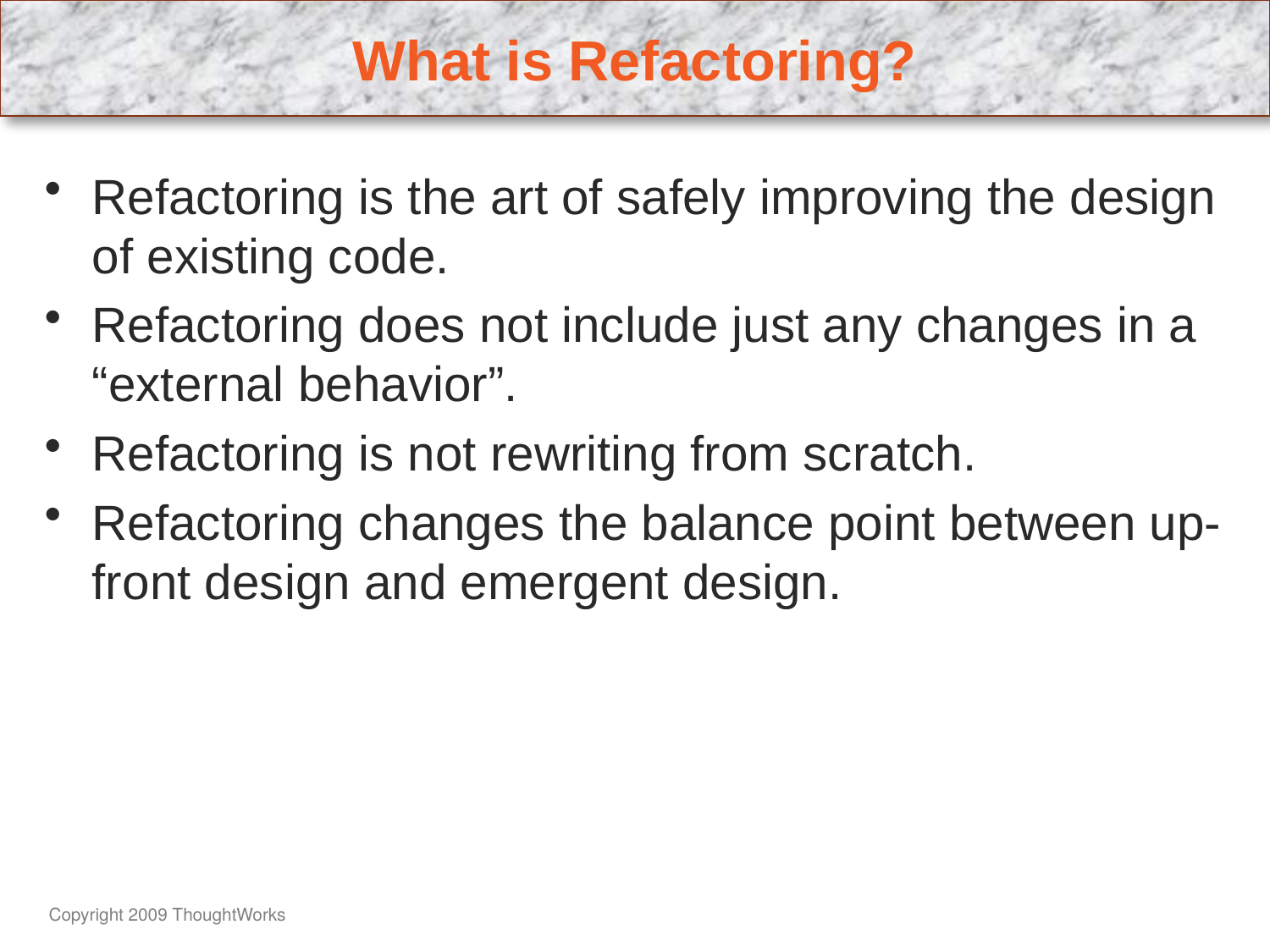

# What is Refactoring?
Refactoring is the art of safely improving the design of existing code.
Refactoring does not include just any changes in a “external behavior”.
Refactoring is not rewriting from scratch.
Refactoring changes the balance point between up-front design and emergent design.